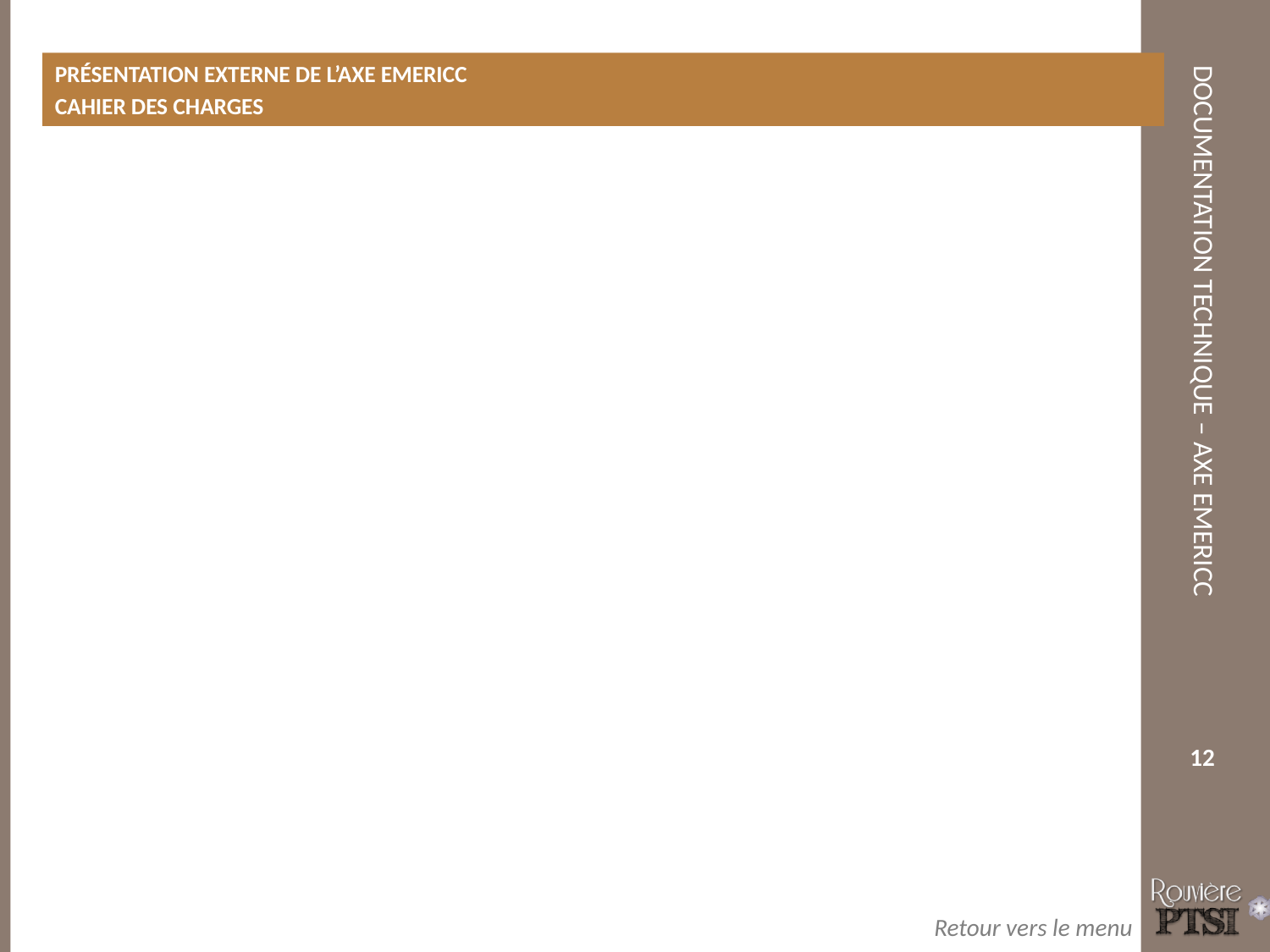

Présentation externe de l’axe Emericc
Cahier des charges
12
Retour vers le menu